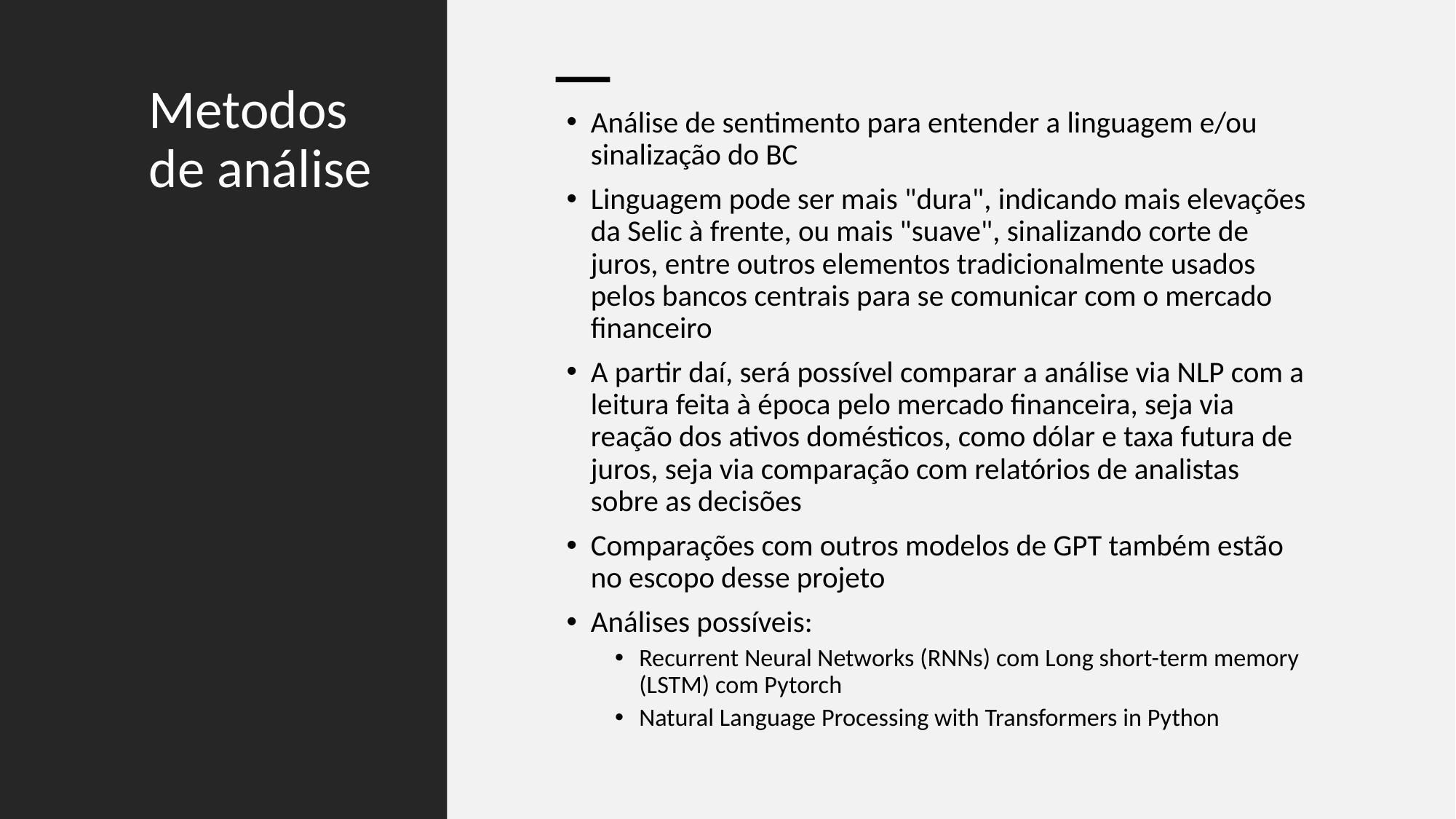

# Metodos de análise

Análise de sentimento para entender a linguagem e/ou sinalização do BC
Linguagem pode ser mais "dura", indicando mais elevações da Selic à frente, ou mais "suave", sinalizando corte de juros, entre outros elementos tradicionalmente usados pelos bancos centrais para se comunicar com o mercado financeiro
A partir daí, será possível comparar a análise via NLP com a leitura feita à época pelo mercado financeira, seja via reação dos ativos domésticos, como dólar e taxa futura de juros, seja via comparação com relatórios de analistas sobre as decisões
Comparações com outros modelos de GPT também estão no escopo desse projeto
Análises possíveis:
Recurrent Neural Networks (RNNs) com Long short-term memory (LSTM) com Pytorch
Natural Language Processing with Transformers in Python